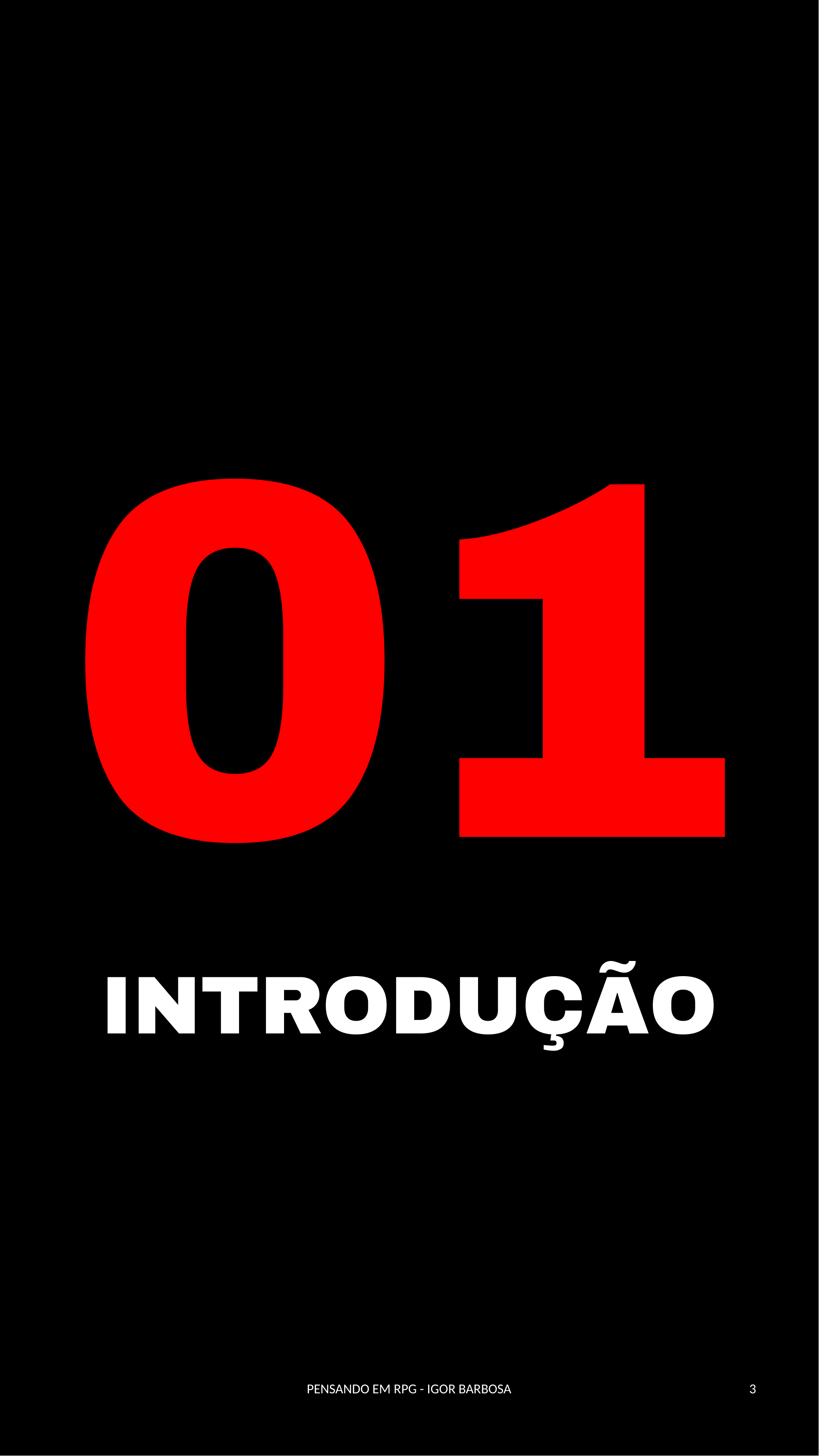

01
INTRODUÇÃO
PENSANDO EM RPG - IGOR BARBOSA
3